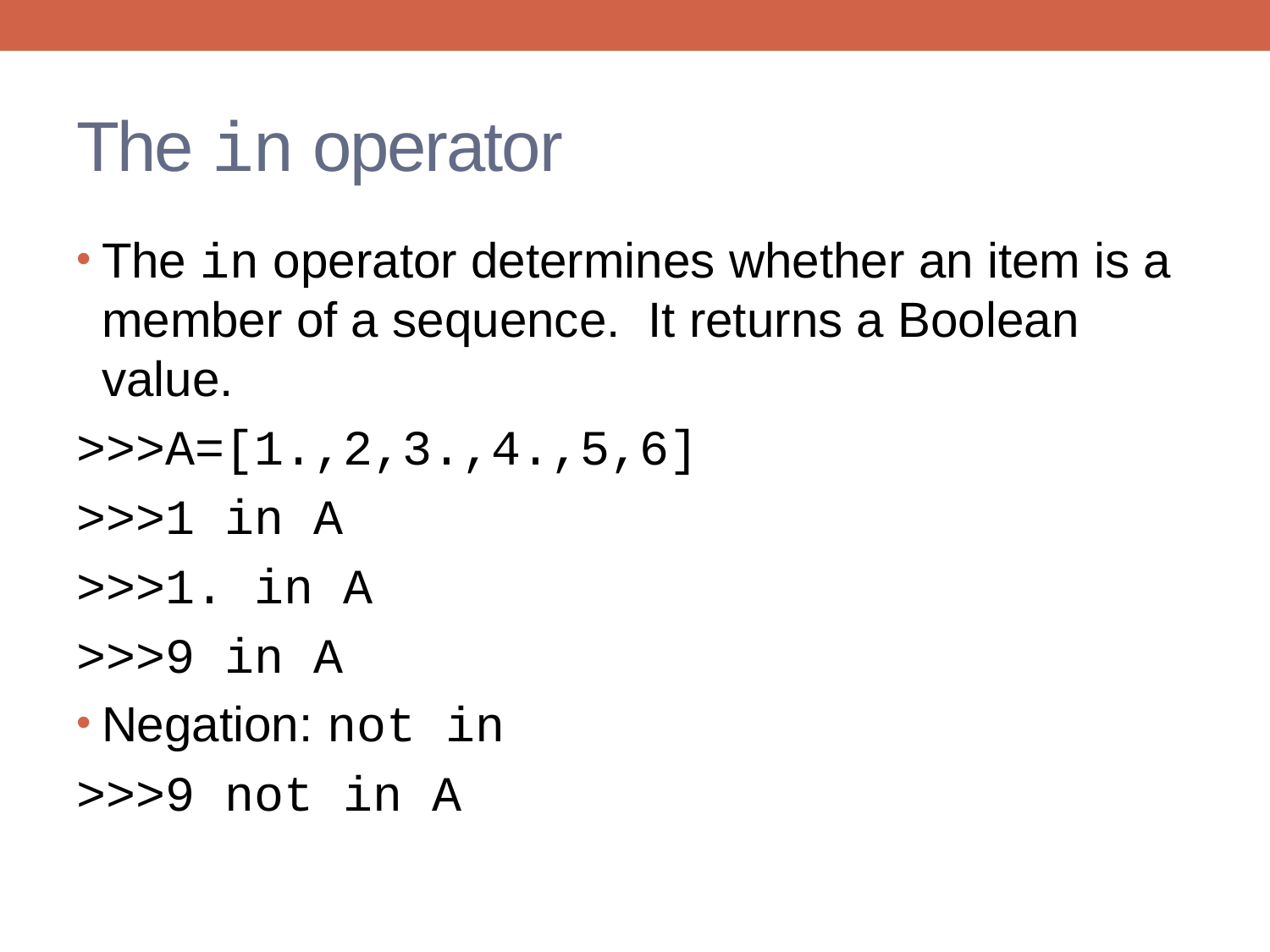

# The in operator
The in operator determines whether an item is a member of a sequence.  It returns a Boolean value.
>>>A=[1.,2,3.,4.,5,6]
>>>1 in A
>>>1. in A
>>>9 in A
Negation: not in
>>>9 not in A